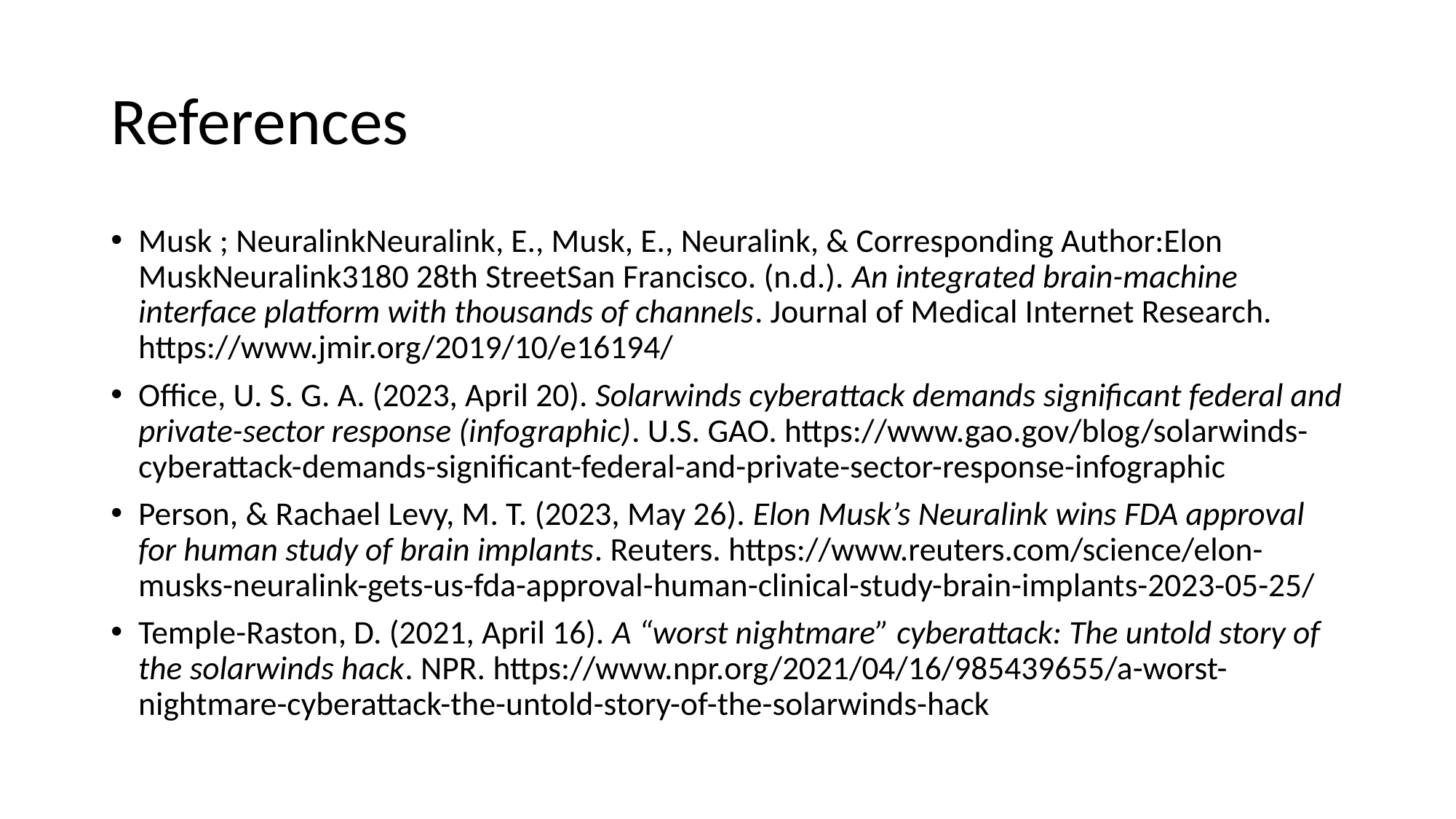

# References
Musk ; NeuralinkNeuralink, E., Musk, E., Neuralink, & Corresponding Author:Elon MuskNeuralink3180 28th StreetSan Francisco. (n.d.). An integrated brain-machine interface platform with thousands of channels. Journal of Medical Internet Research. https://www.jmir.org/2019/10/e16194/
Office, U. S. G. A. (2023, April 20). Solarwinds cyberattack demands significant federal and private-sector response (infographic). U.S. GAO. https://www.gao.gov/blog/solarwinds-cyberattack-demands-significant-federal-and-private-sector-response-infographic
Person, & Rachael Levy, M. T. (2023, May 26). Elon Musk’s Neuralink wins FDA approval for human study of brain implants. Reuters. https://www.reuters.com/science/elon-musks-neuralink-gets-us-fda-approval-human-clinical-study-brain-implants-2023-05-25/
Temple-Raston, D. (2021, April 16). A “worst nightmare” cyberattack: The untold story of the solarwinds hack. NPR. https://www.npr.org/2021/04/16/985439655/a-worst-nightmare-cyberattack-the-untold-story-of-the-solarwinds-hack